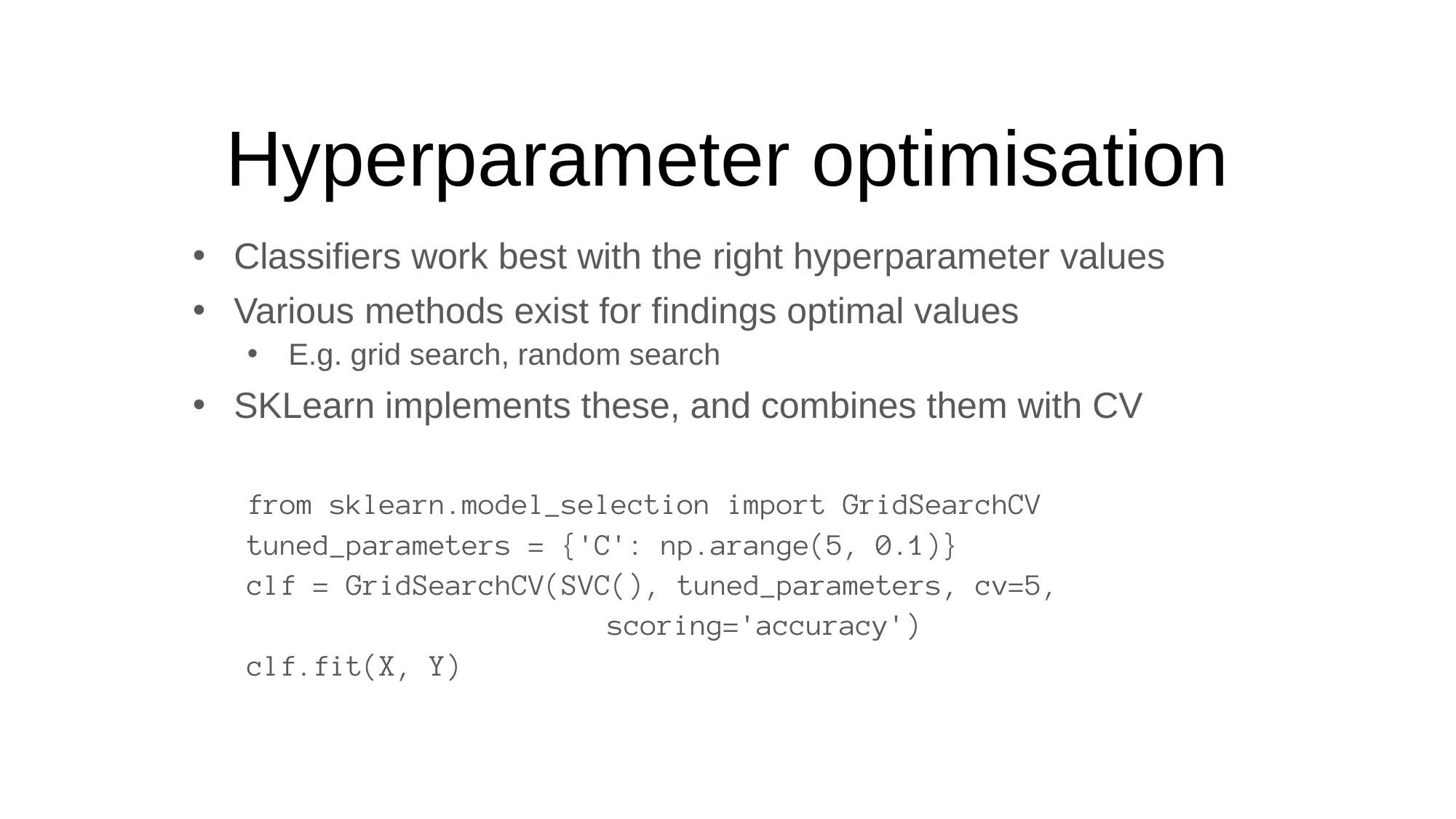

# Hyperparameter optimisation
Classifiers work best with the right hyperparameter values
Various methods exist for findings optimal values
E.g. grid search, random search
SKLearn implements these, and combines them with CV

from sklearn.model_selection import GridSearchCV
tuned_parameters = {'C': np.arange(5, 0.1)}
clf = GridSearchCV(SVC(), tuned_parameters, cv=5,
			  scoring='accuracy')
clf.fit(X, Y)